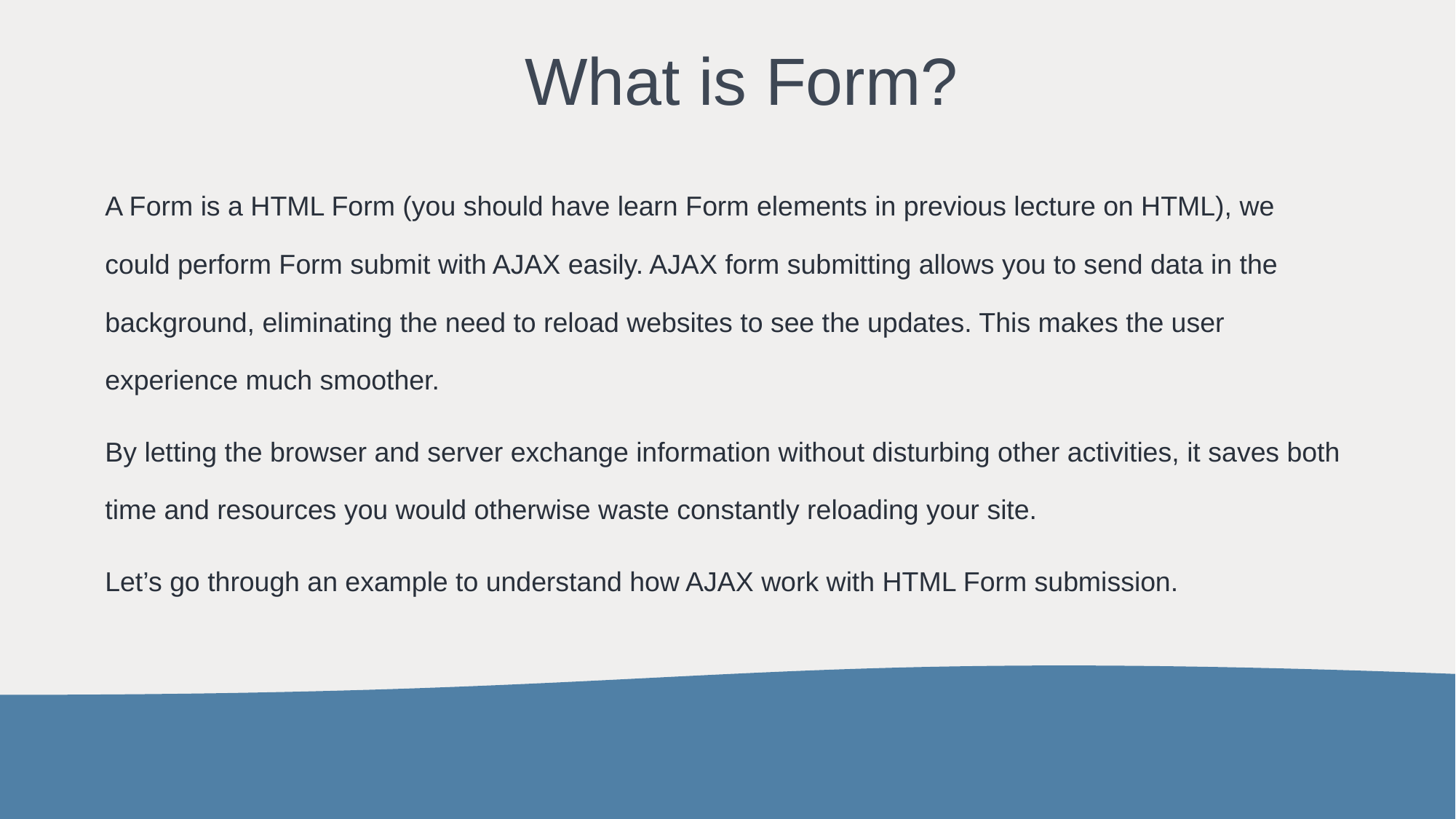

What is Form?
A Form is a HTML Form (you should have learn Form elements in previous lecture on HTML), we could perform Form submit with AJAX easily. AJAX form submitting allows you to send data in the background, eliminating the need to reload websites to see the updates. This makes the user experience much smoother.
By letting the browser and server exchange information without disturbing other activities, it saves both time and resources you would otherwise waste constantly reloading your site.
Let’s go through an example to understand how AJAX work with HTML Form submission.